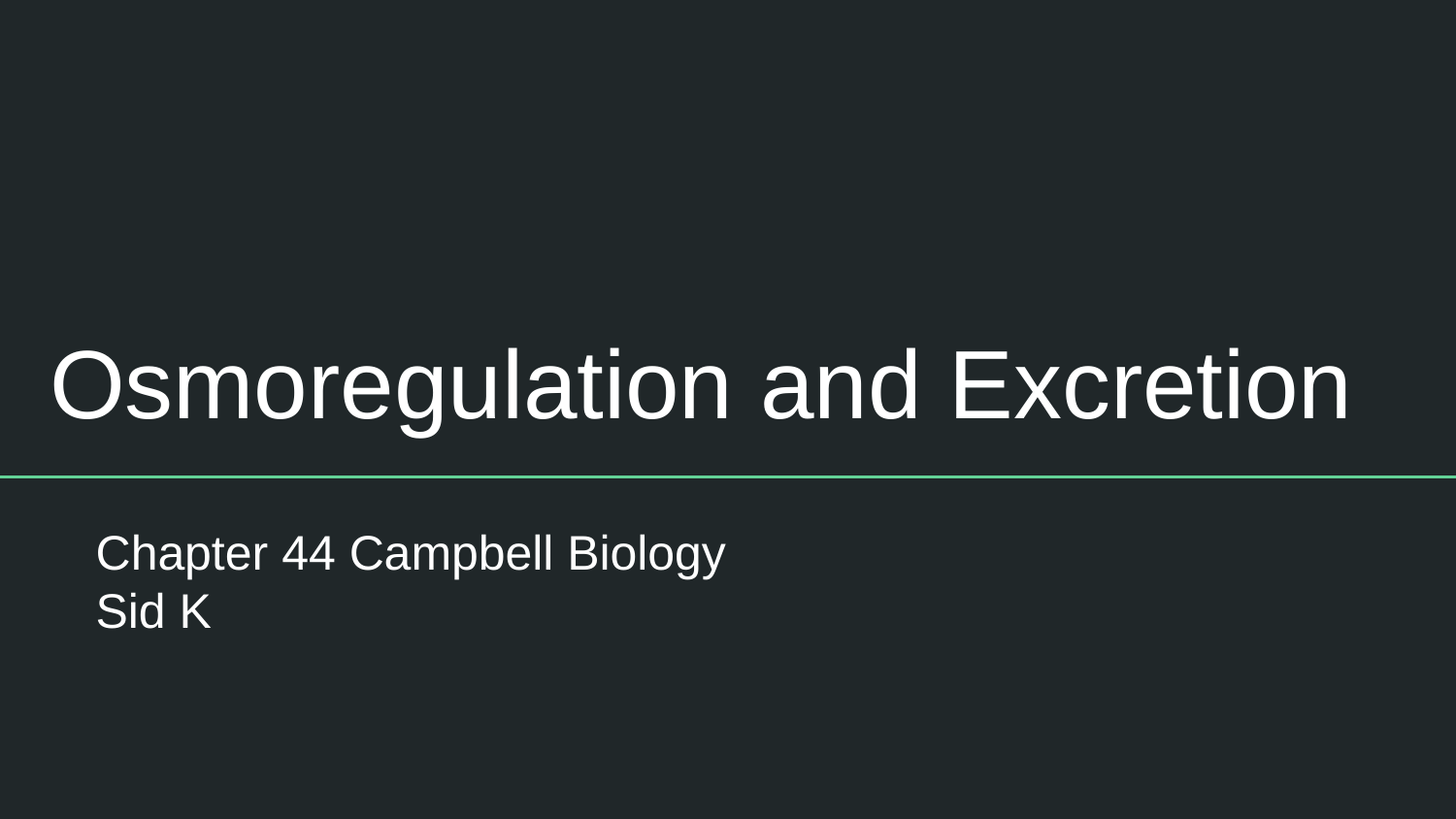

# Osmoregulation and Excretion
Chapter 44 Campbell Biology
Sid K